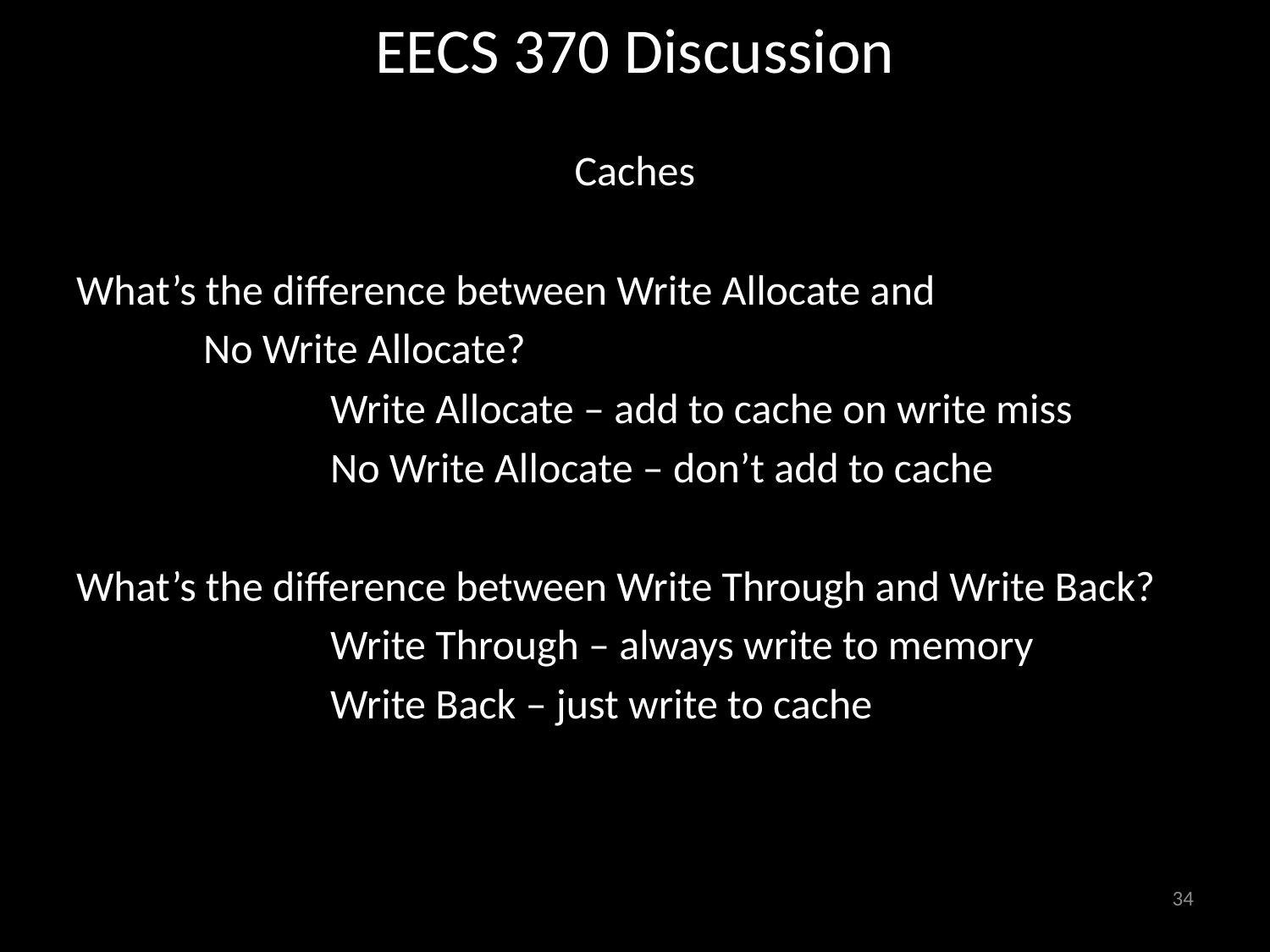

# EECS 370 Discussion
Caches

What’s the difference between Write Allocate and
	No Write Allocate?
		Write Allocate – add to cache on write miss
		No Write Allocate – don’t add to cache

What’s the difference between Write Through and Write Back?
		Write Through – always write to memory
		Write Back – just write to cache
34